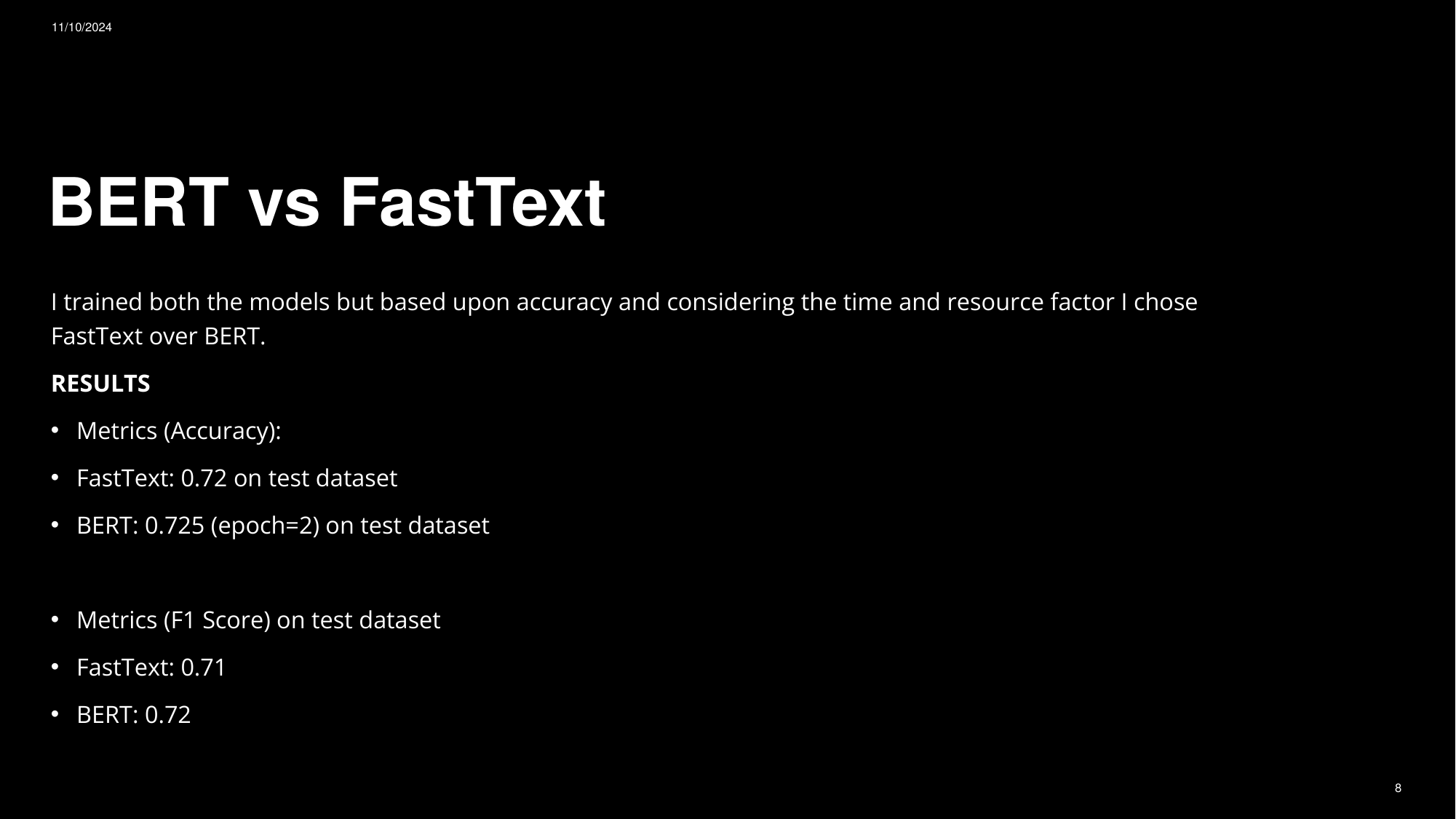

11/10/2024
# BERT vs FastText
I trained both the models but based upon accuracy and considering the time and resource factor I chose FastText over BERT.
RESULTS
Metrics (Accuracy):
FastText: 0.72 on test dataset
BERT: 0.725 (epoch=2) on test dataset

Metrics (F1 Score) on test dataset
FastText: 0.71
BERT: 0.72

8